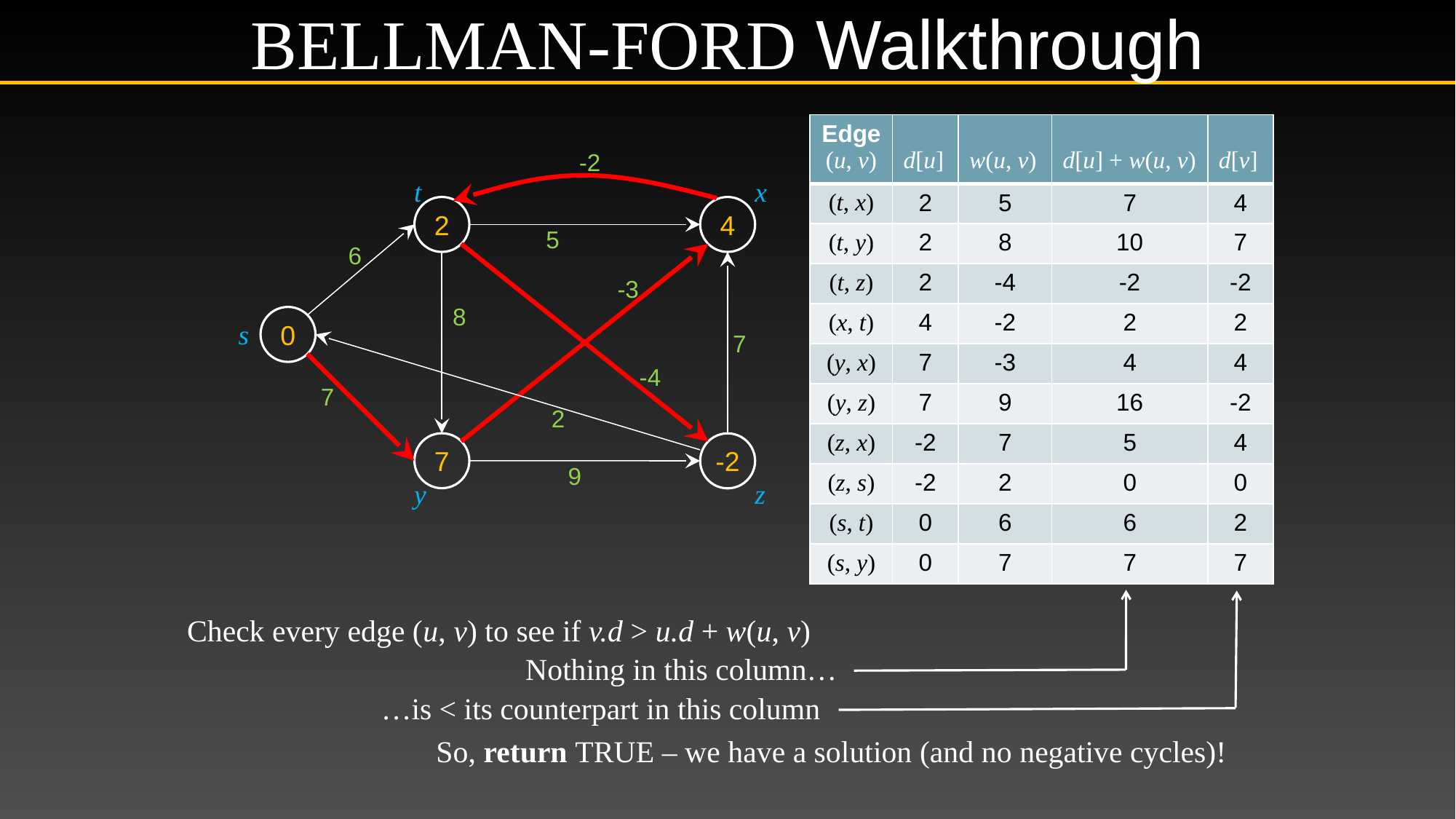

# Bellman-Ford Walkthrough

| Edge (u, v) | d[u] | w(u, v) | d[u] + w(u, v) | d[v] |
| --- | --- | --- | --- | --- |
| (t, x) | 2 | 5 | 7 | 4 |
| (t, y) | 2 | 8 | 10 | 7 |
| (t, z) | 2 | -4 | -2 | -2 |
| (x, t) | 4 | -2 | 2 | 2 |
| (y, x) | 7 | -3 | 4 | 4 |
| (y, z) | 7 | 9 | 16 | -2 |
| (z, x) | -2 | 7 | 5 | 4 |
| (z, s) | -2 | 2 | 0 | 0 |
| (s, t) | 0 | 6 | 6 | 2 |
| (s, y) | 0 | 7 | 7 | 7 |
-2
t
x
2
4
5
6
-3
8
0
s
7
-4
7
2
7
-2
9
y
z
Nothing in this column…
…is < its counterpart in this column
Check every edge (u, v) to see if v.d > u.d + w(u, v)
So, return true – we have a solution (and no negative cycles)!